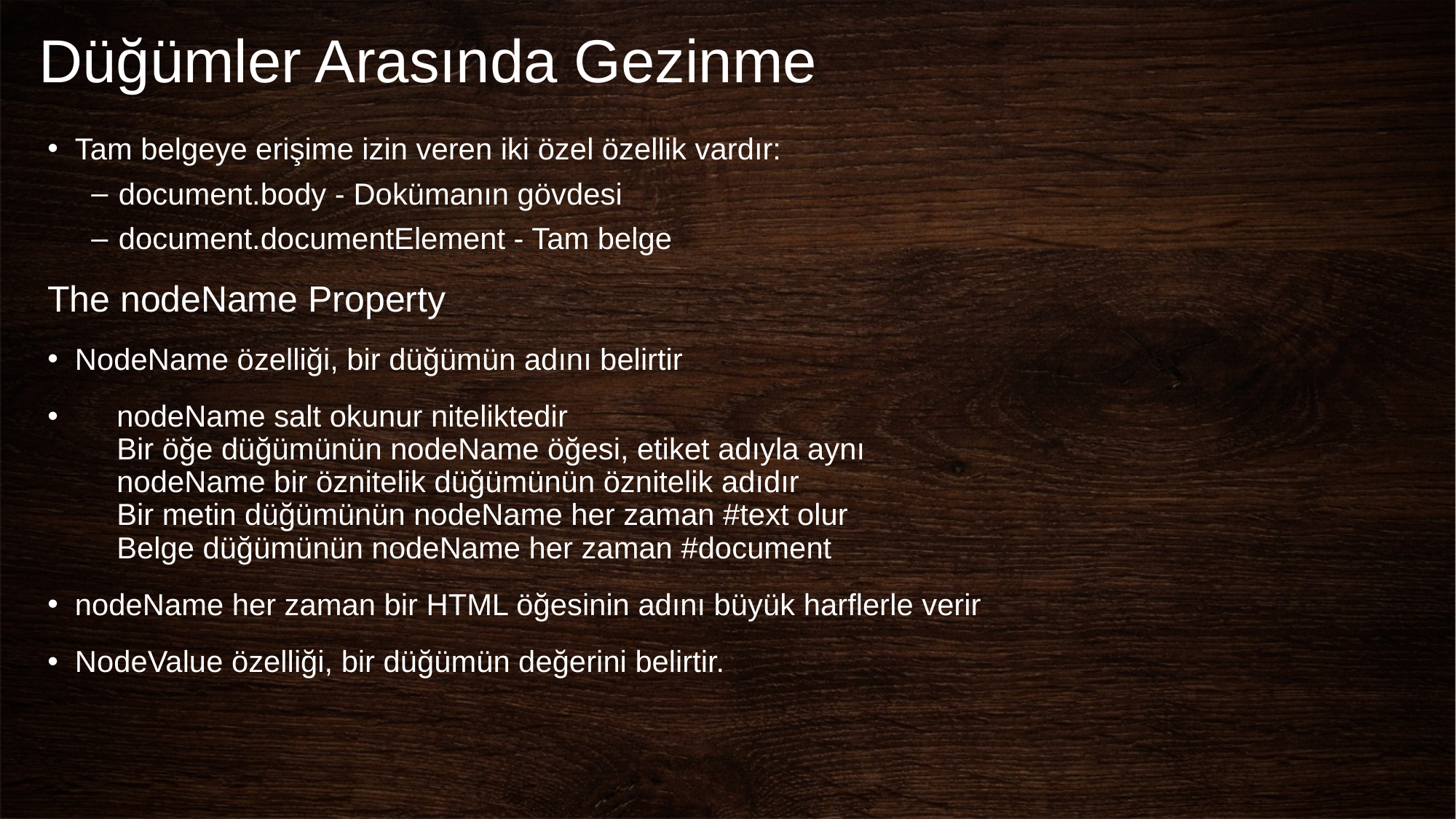

# Düğümler Arasında Gezinme
Tam belgeye erişime izin veren iki özel özellik vardır:
document.body - Dokümanın gövdesi
document.documentElement - Tam belge
The nodeName Property
NodeName özelliği, bir düğümün adını belirtir
     nodeName salt okunur niteliktedir
     Bir öğe düğümünün nodeName öğesi, etiket adıyla aynı
     nodeName bir öznitelik düğümünün öznitelik adıdır
     Bir metin düğümünün nodeName her zaman #text olur
     Belge düğümünün nodeName her zaman #document
nodeName her zaman bir HTML öğesinin adını büyük harflerle verir
NodeValue özelliği, bir düğümün değerini belirtir.